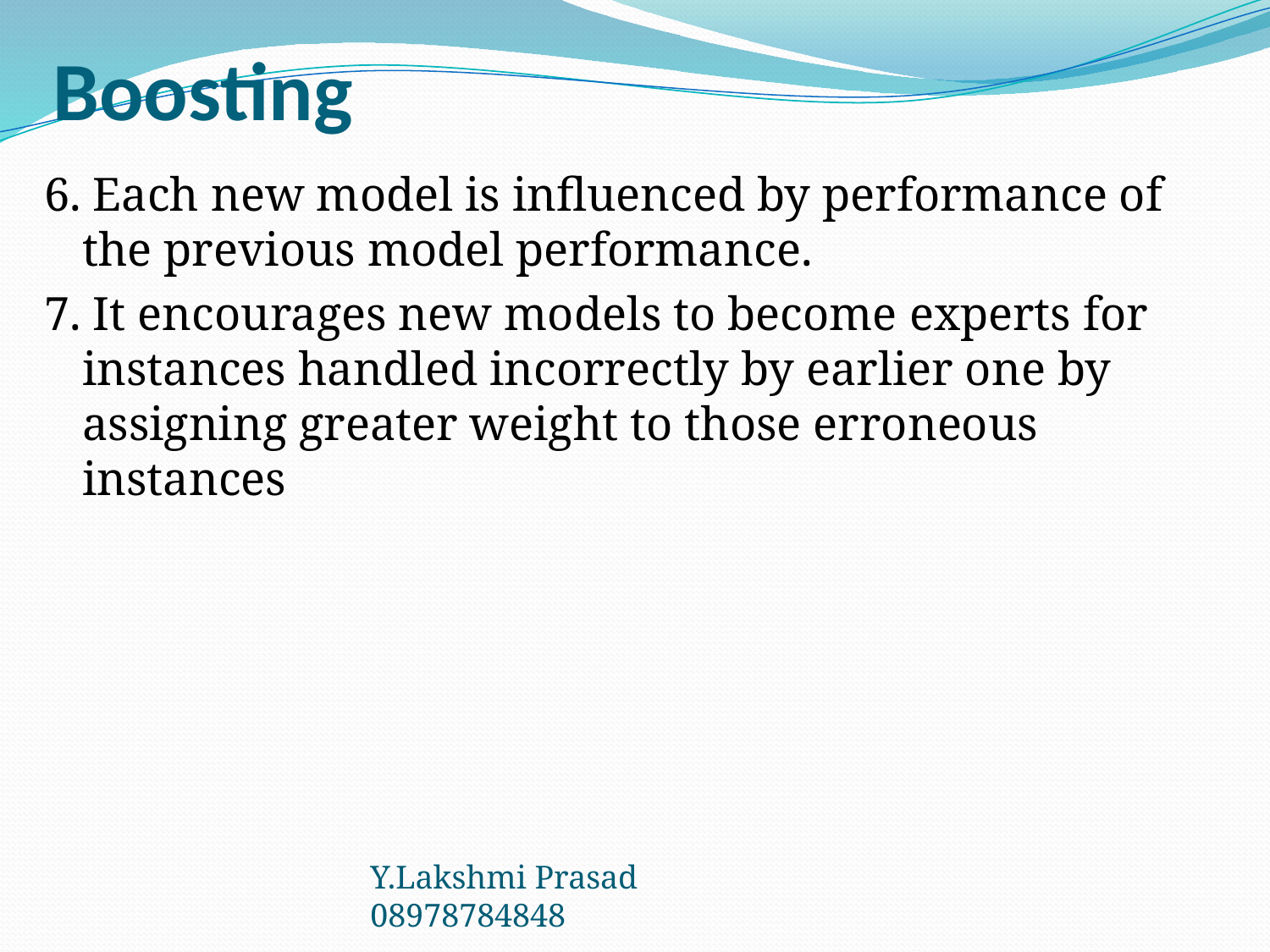

# Boosting
6. Each new model is influenced by performance of the previous model performance.
7. It encourages new models to become experts for instances handled incorrectly by earlier one by assigning greater weight to those erroneous instances

Y.Lakshmi Prasad 08978784848